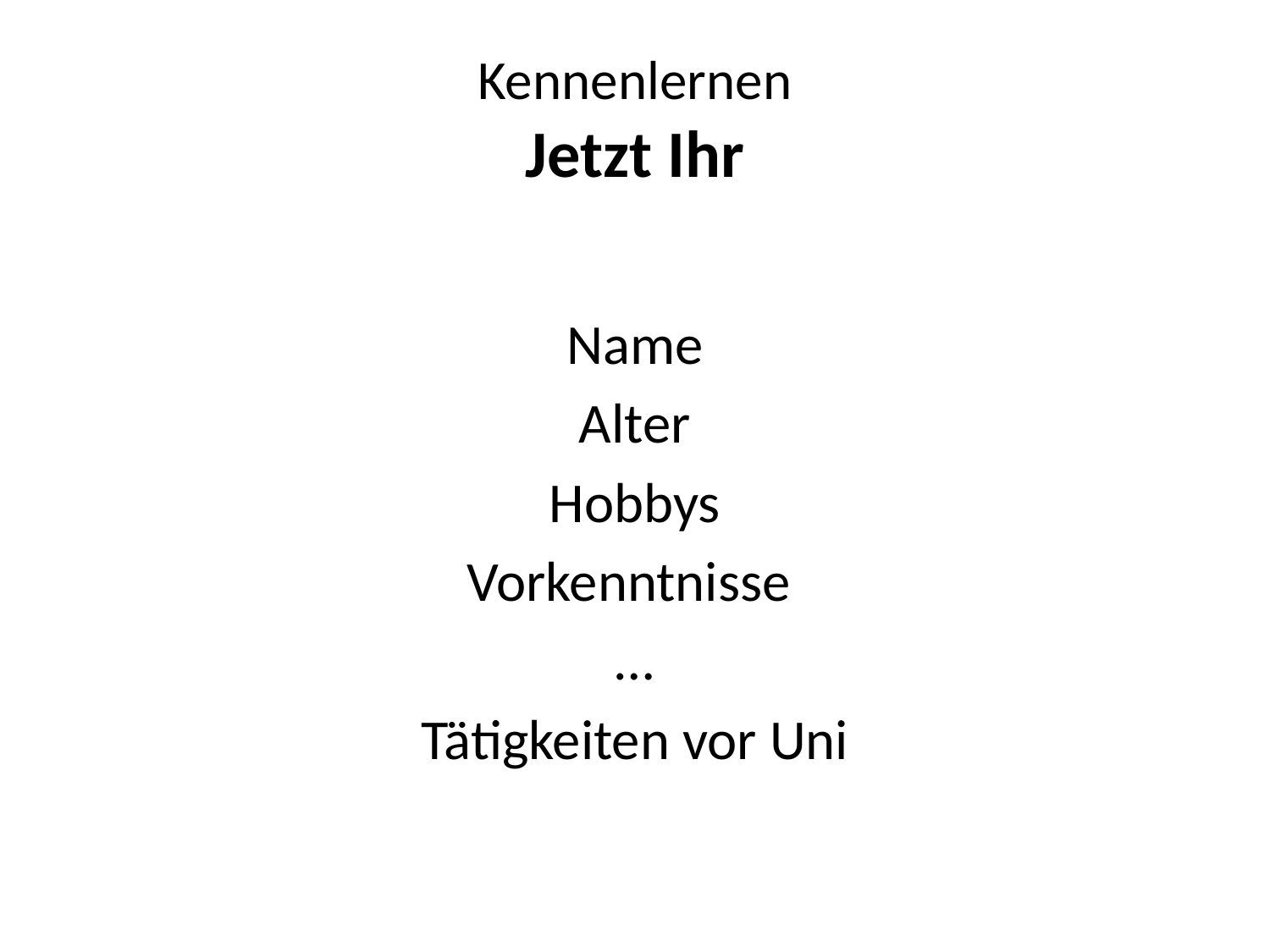

# Kennenlernen Jetzt Ihr

Name
Alter
Hobbys
Vorkenntnisse
…
Tätigkeiten vor Uni